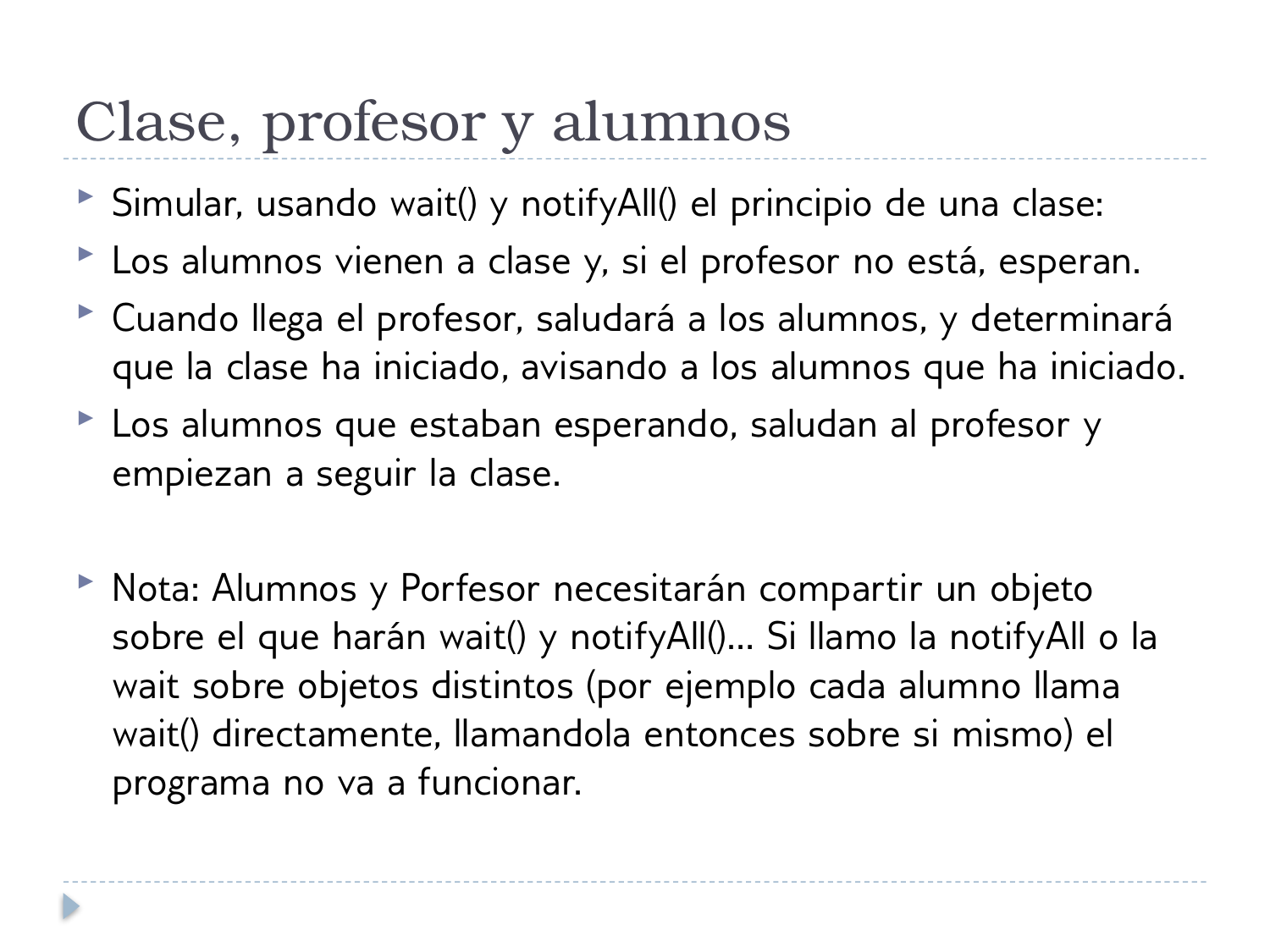

# Clase, profesor y alumnos
Simular, usando wait() y notifyAll() el principio de una clase:
Los alumnos vienen a clase y, si el profesor no está, esperan.
Cuando llega el profesor, saludará a los alumnos, y determinará que la clase ha iniciado, avisando a los alumnos que ha iniciado.
Los alumnos que estaban esperando, saludan al profesor y empiezan a seguir la clase.

Nota: Alumnos y Porfesor necesitarán compartir un objeto sobre el que harán wait() y notifyAll()… Si llamo la notifyAll o la wait sobre objetos distintos (por ejemplo cada alumno llama wait() directamente, llamandola entonces sobre si mismo) el programa no va a funcionar.